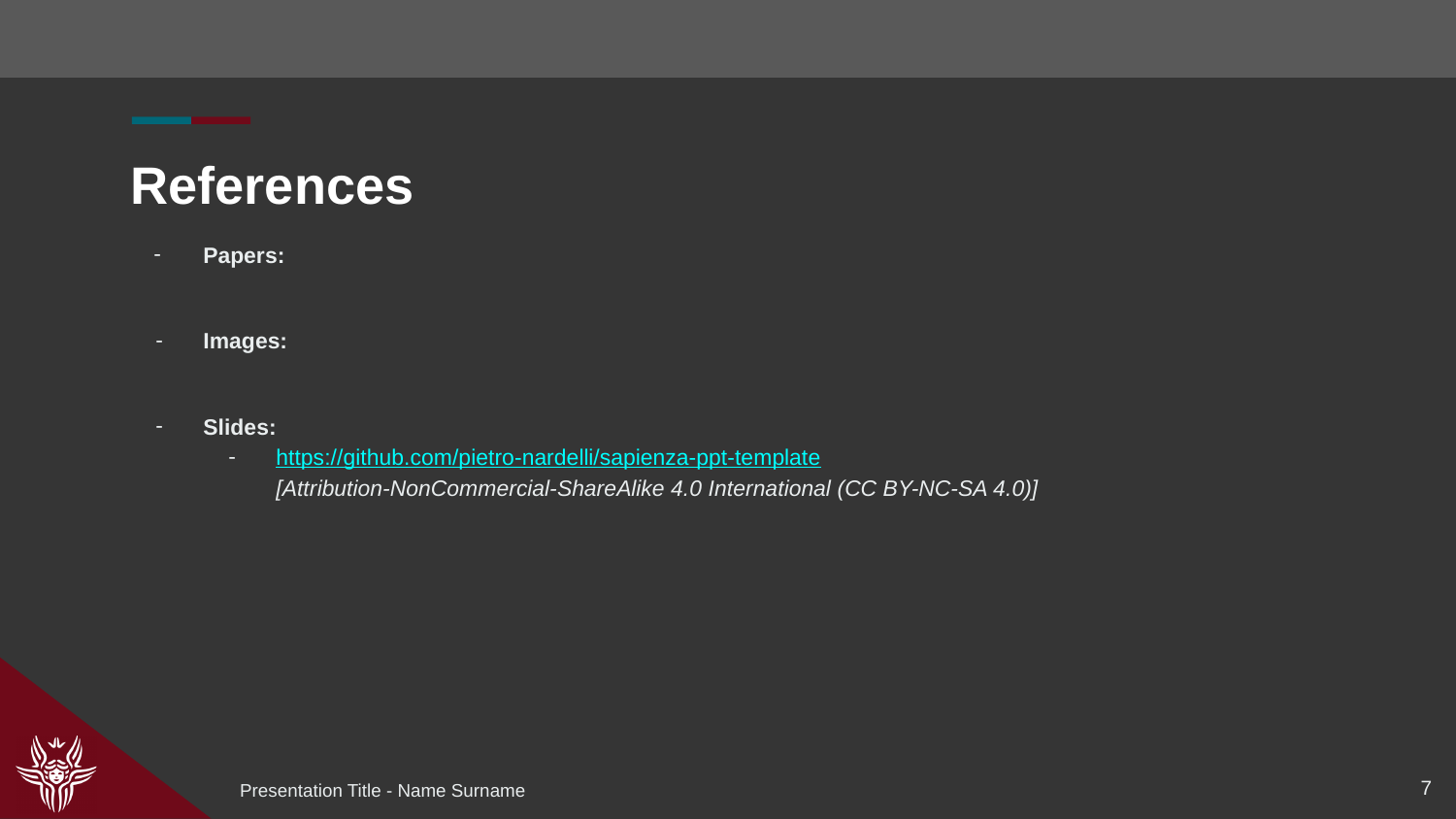

# References
Papers:

Images:

Slides:
https://github.com/pietro-nardelli/sapienza-ppt-template
[Attribution-NonCommercial-ShareAlike 4.0 International (CC BY-NC-SA 4.0)]
7
Presentation Title - Name Surname